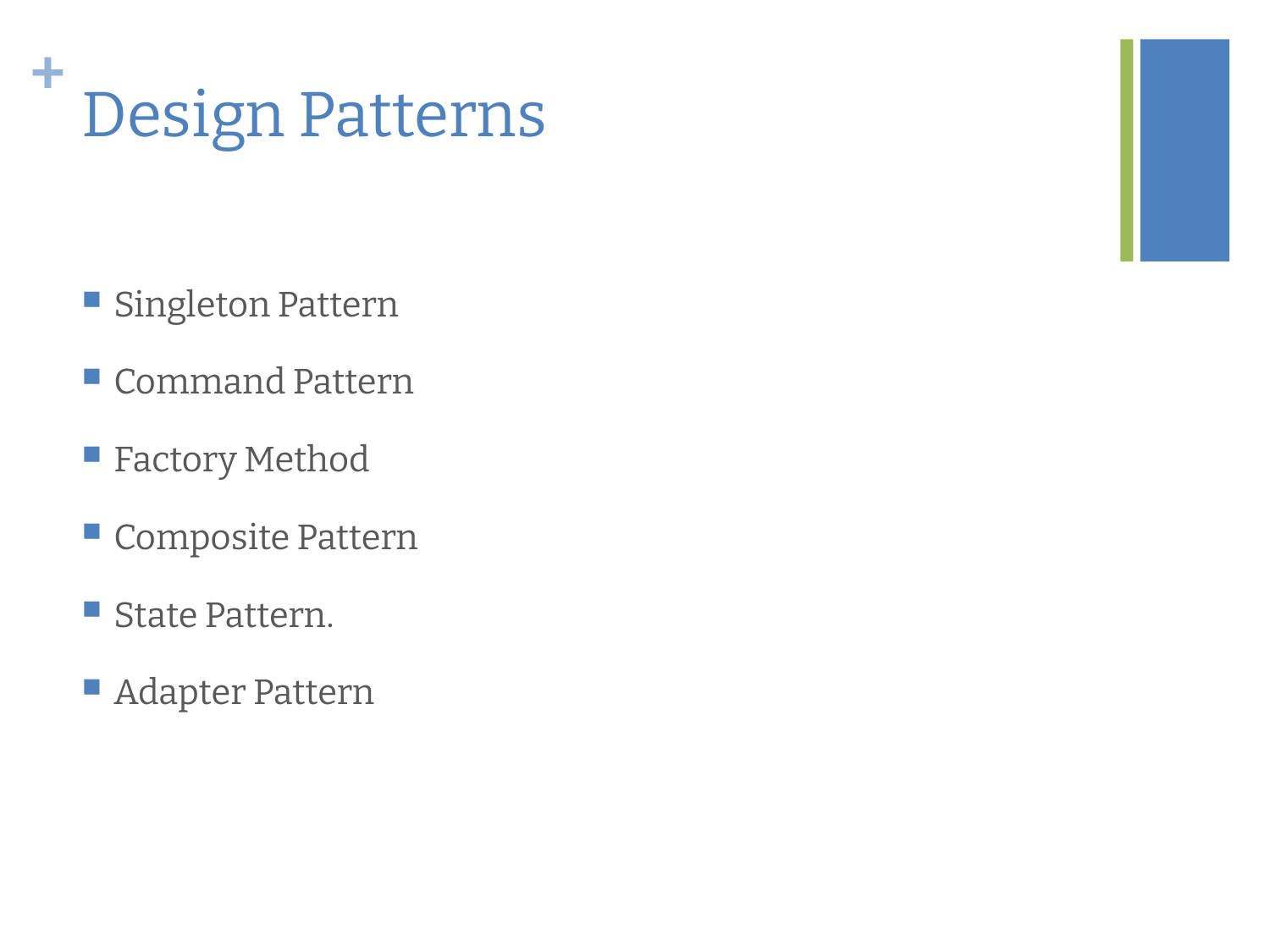

# Design Patterns
Singleton Pattern
Command Pattern
Factory Method
Composite Pattern
State Pattern.
Adapter Pattern